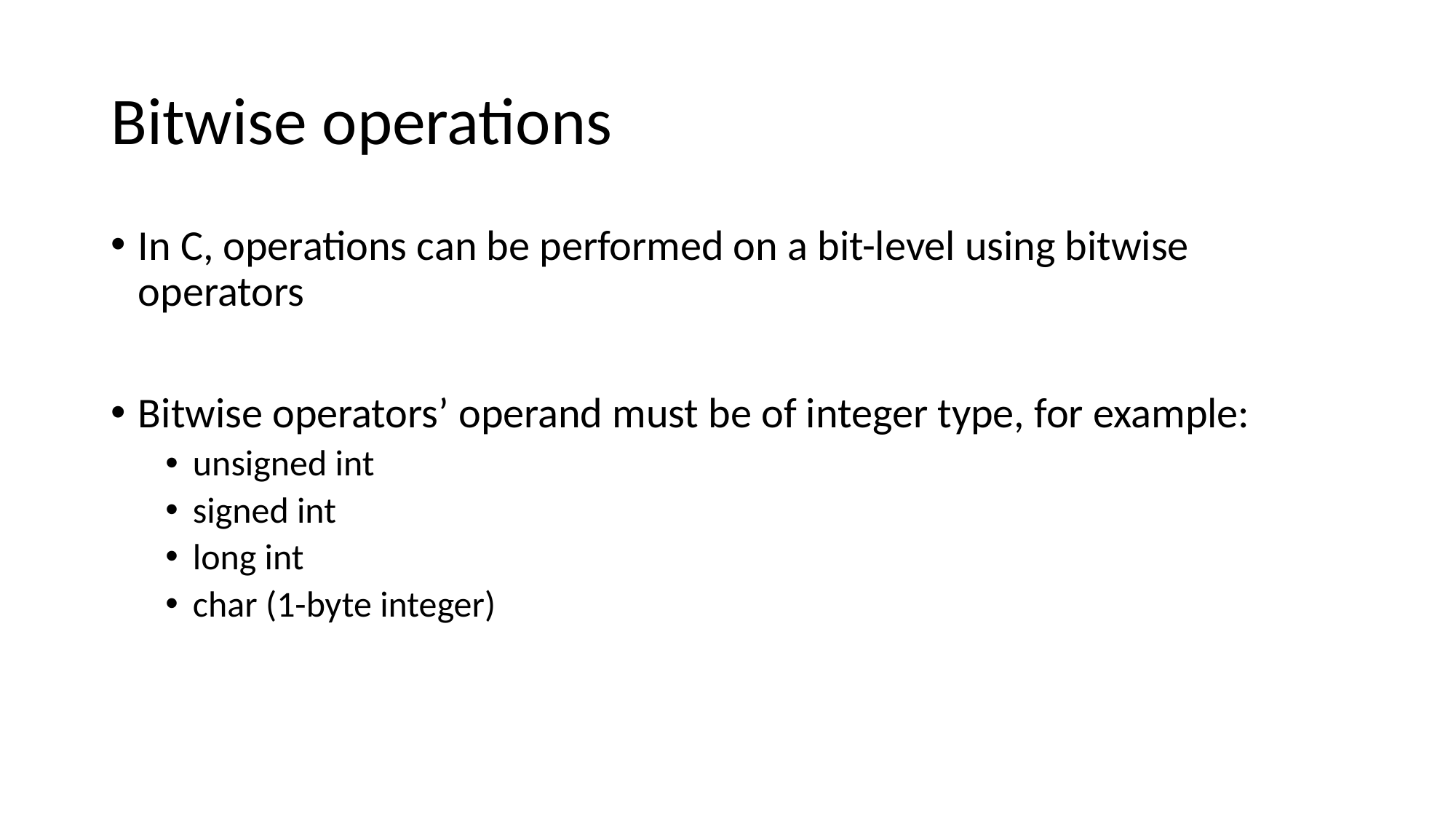

# Bitwise operations
In C, operations can be performed on a bit-level using bitwise operators

Bitwise operators’ operand must be of integer type, for example:
unsigned int
signed int
long int
char (1-byte integer)